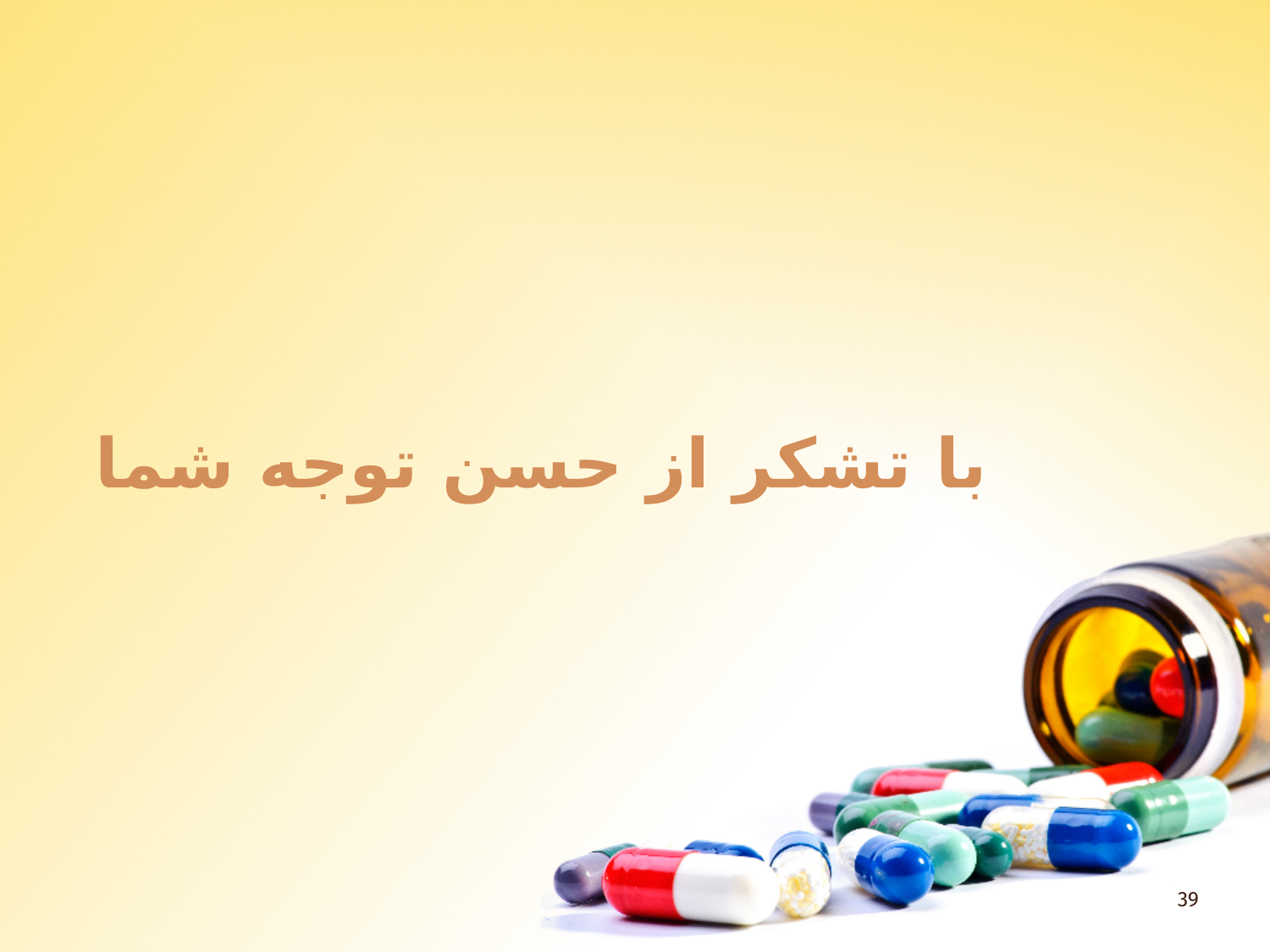

#
با تشکر از حسن توجه شما
39